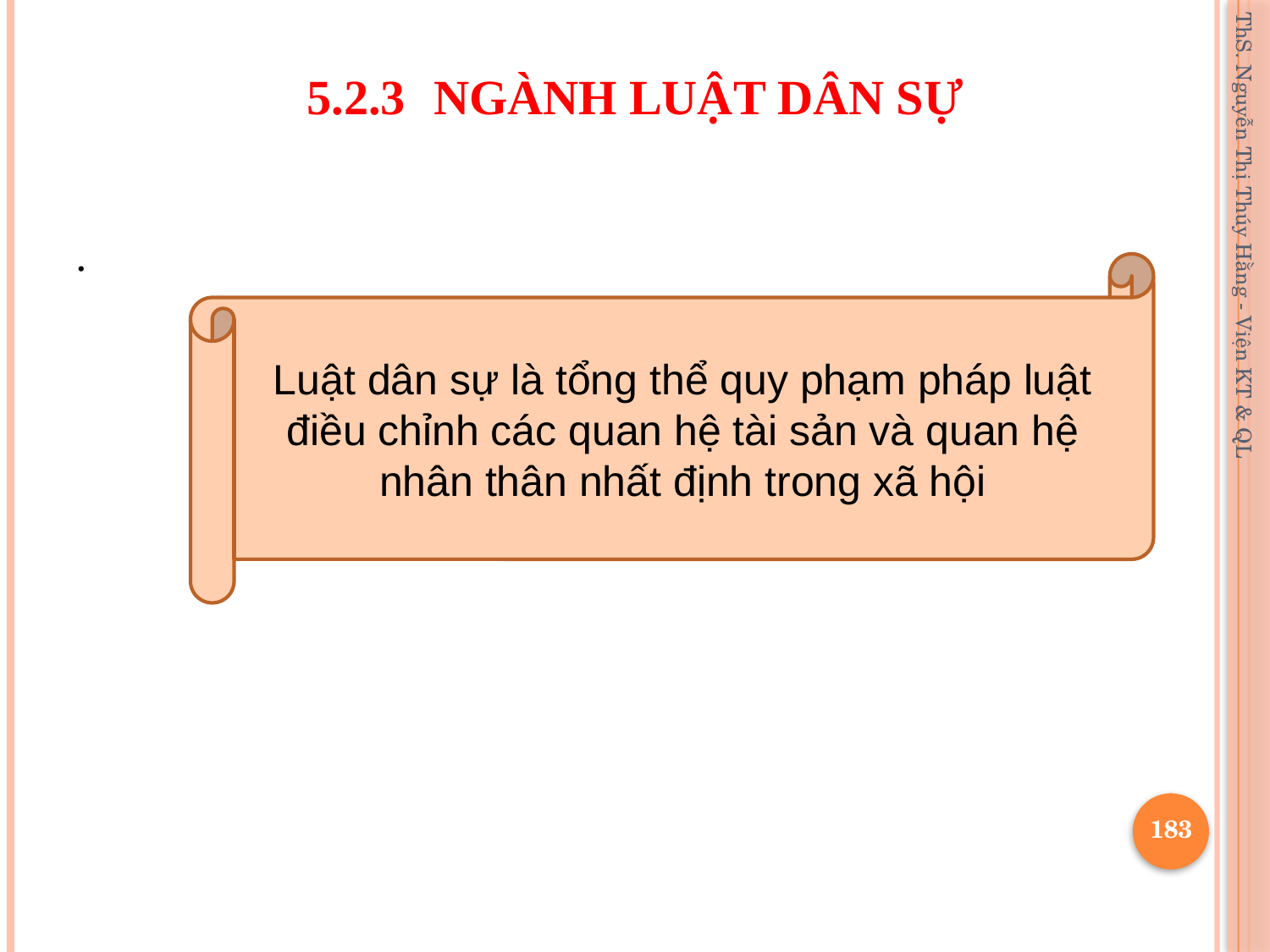

# 5.2.3	Ngành Luật Dân sự
ThS. Nguyễn Thị Thúy Hằng - Viện KT & QL
.
Luật dân sự là tổng thể quy phạm pháp luật điều chỉnh các quan hệ tài sản và quan hệ nhân thân nhất định trong xã hội
183